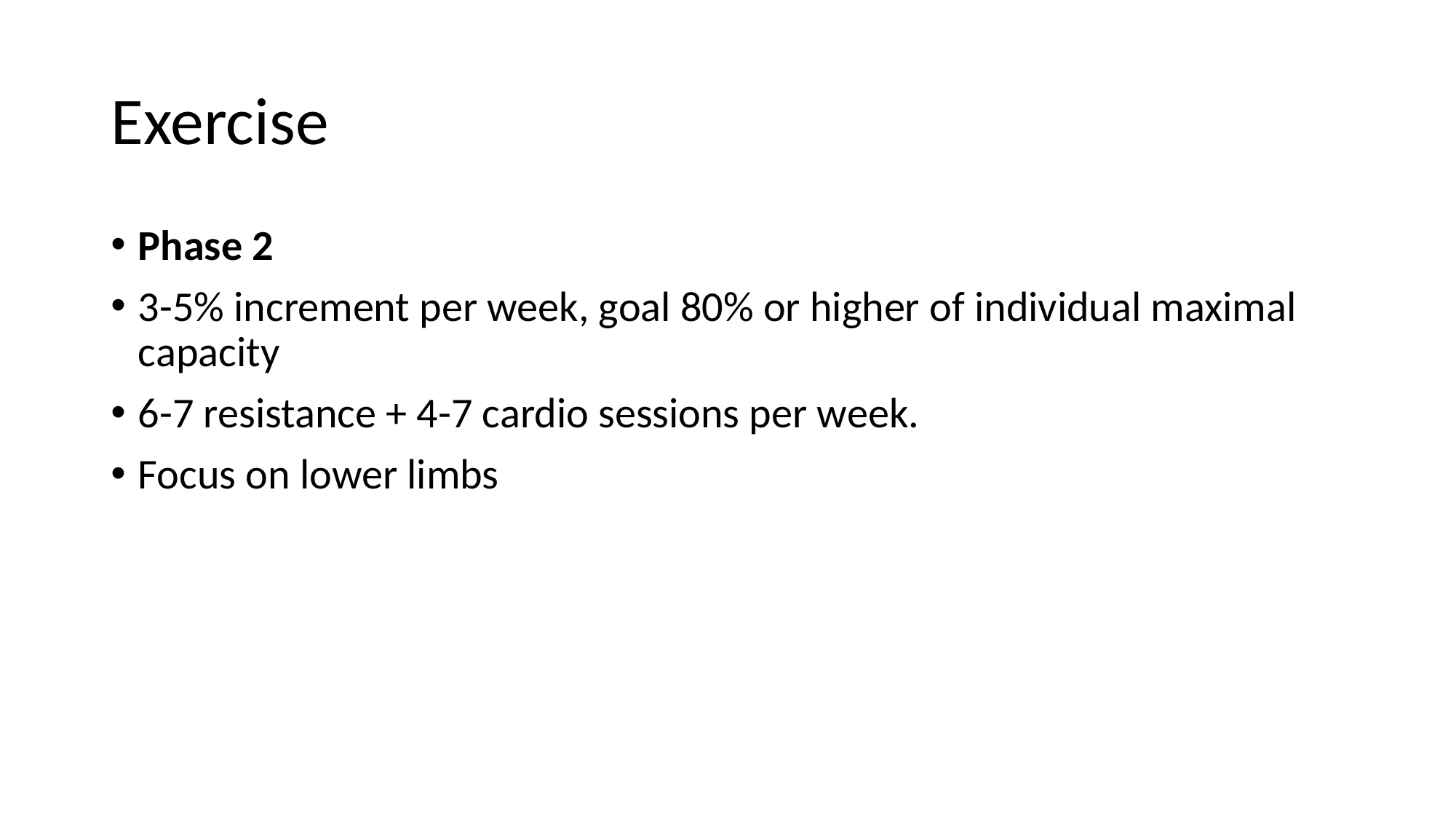

# Exercise
Phase 2
3-5% increment per week, goal 80% or higher of individual maximal capacity
6-7 resistance + 4-7 cardio sessions per week.
Focus on lower limbs